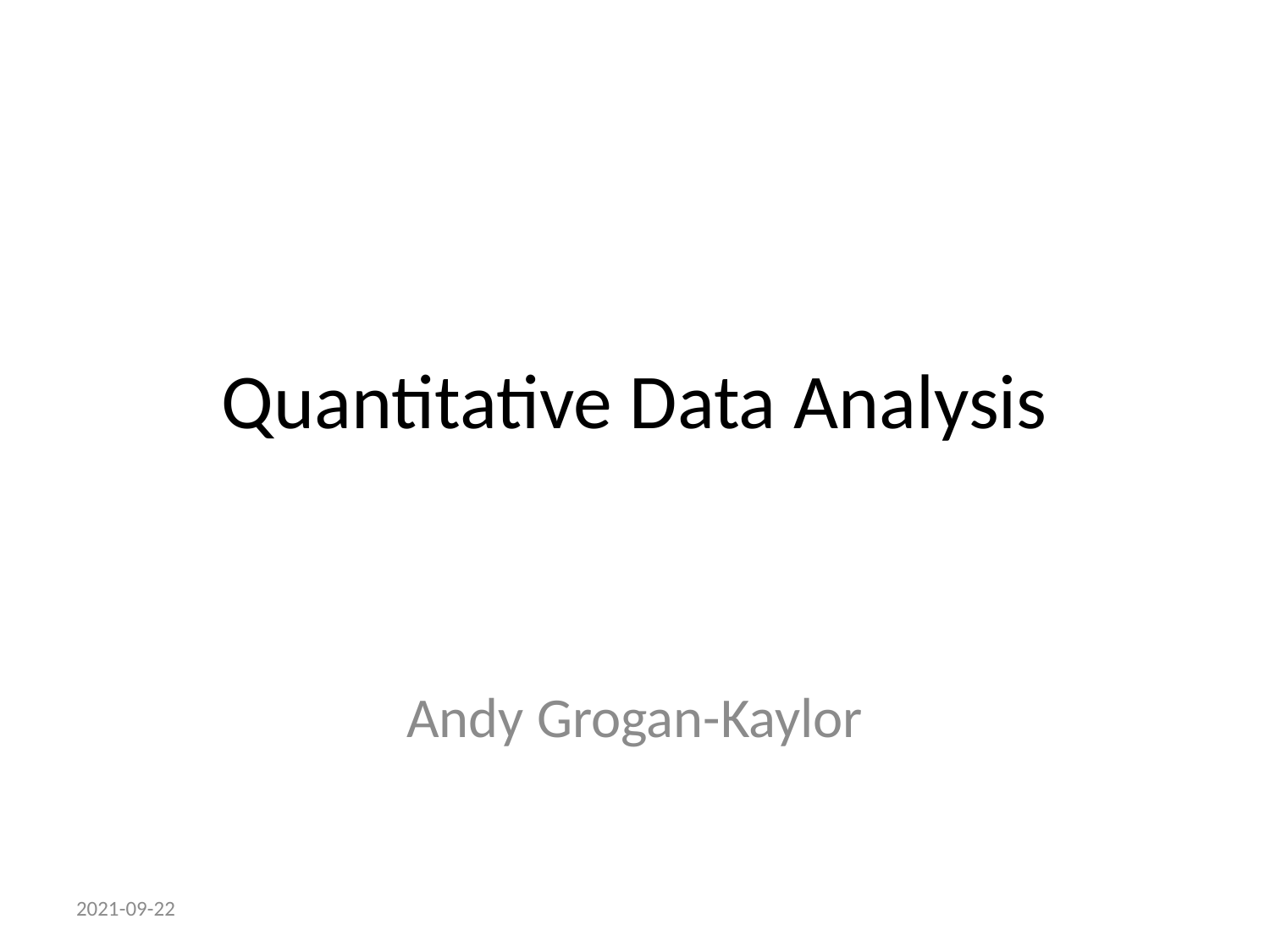

# Quantitative Data Analysis
Andy Grogan-Kaylor
2021-09-22